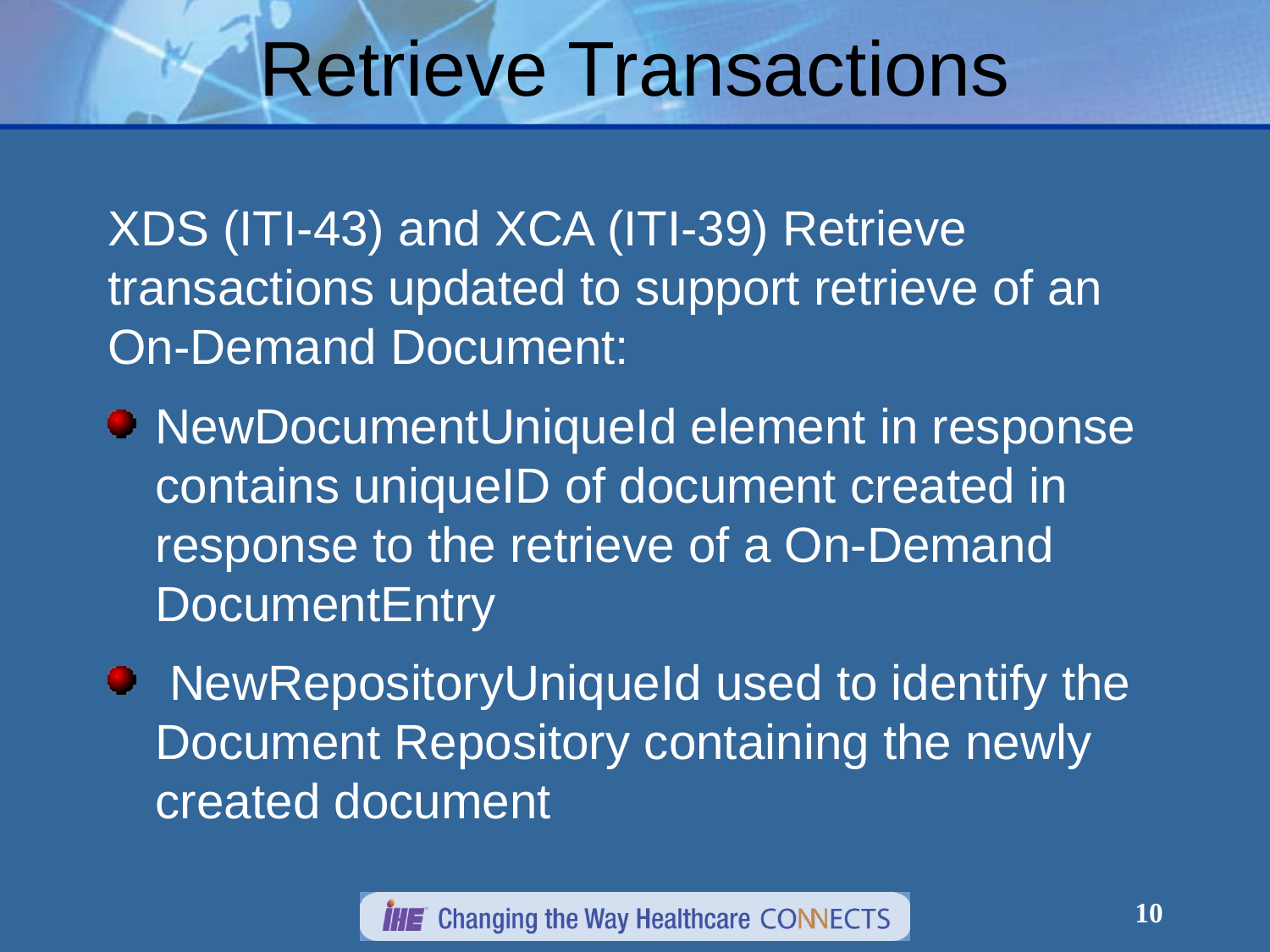

# Retrieve Transactions
XDS (ITI-43) and XCA (ITI-39) Retrieve transactions updated to support retrieve of an On-Demand Document:
NewDocumentUniqueId element in response contains uniqueID of document created in response to the retrieve of a On-Demand DocumentEntry
 NewRepositoryUniqueId used to identify the Document Repository containing the newly created document
10